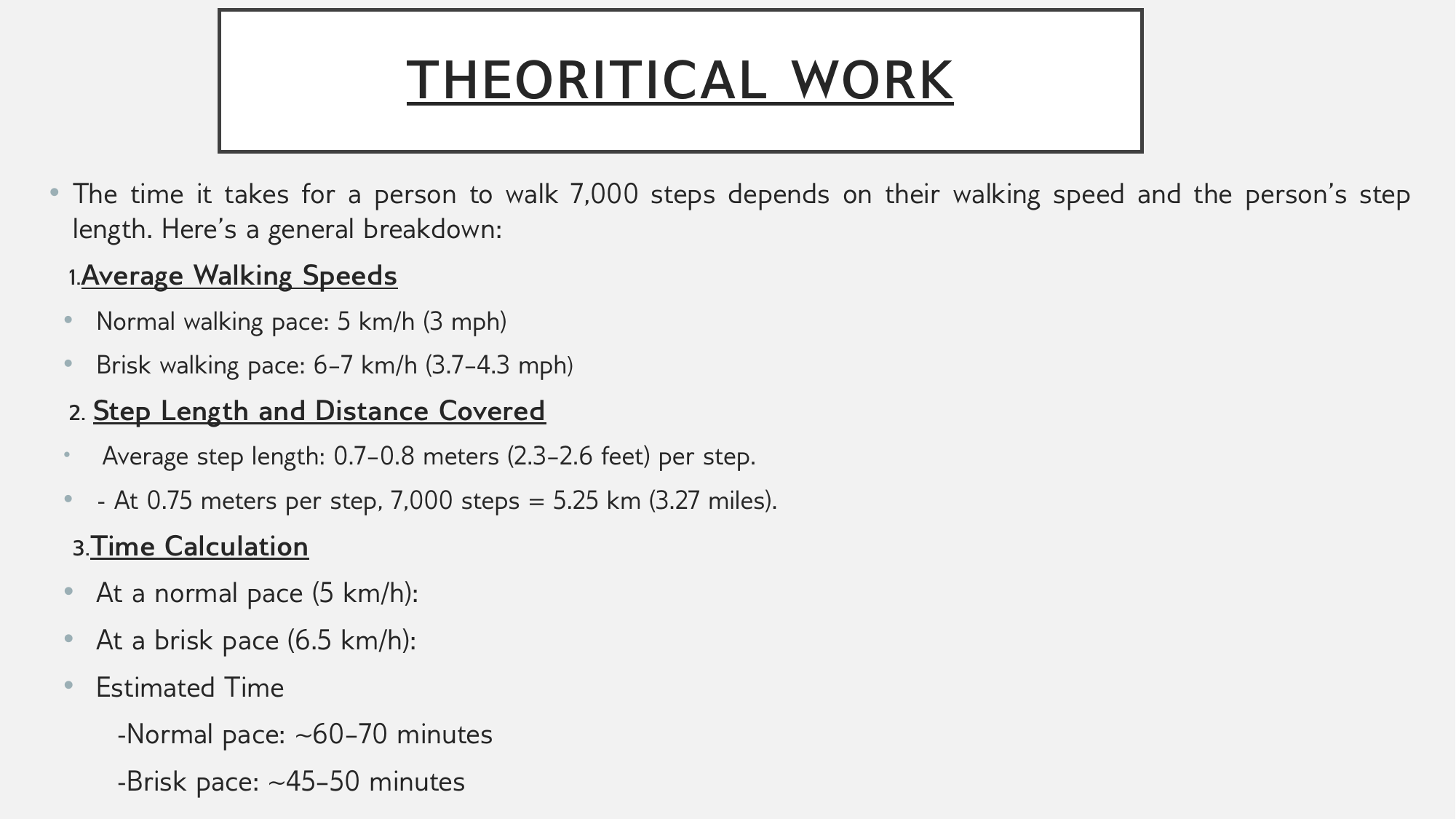

# THEORITICAL WORK
The time it takes for a person to walk 7,000 steps depends on their walking speed and the person’s step length. Here’s a general breakdown:
   1.Average Walking Speeds
Normal walking pace: 5 km/h (3 mph)
Brisk walking pace: 6–7 km/h (3.7–4.3 mph)
   2. Step Length and Distance Covered
 Average step length: 0.7–0.8 meters (2.3–2.6 feet) per step.
- At 0.75 meters per step, 7,000 steps = 5.25 km (3.27 miles).
3.Time Calculation
At a normal pace (5 km/h):
At a brisk pace (6.5 km/h):
Estimated Time
     -Normal pace: ~60–70 minutes
     -Brisk pace: ~45–50 minutes